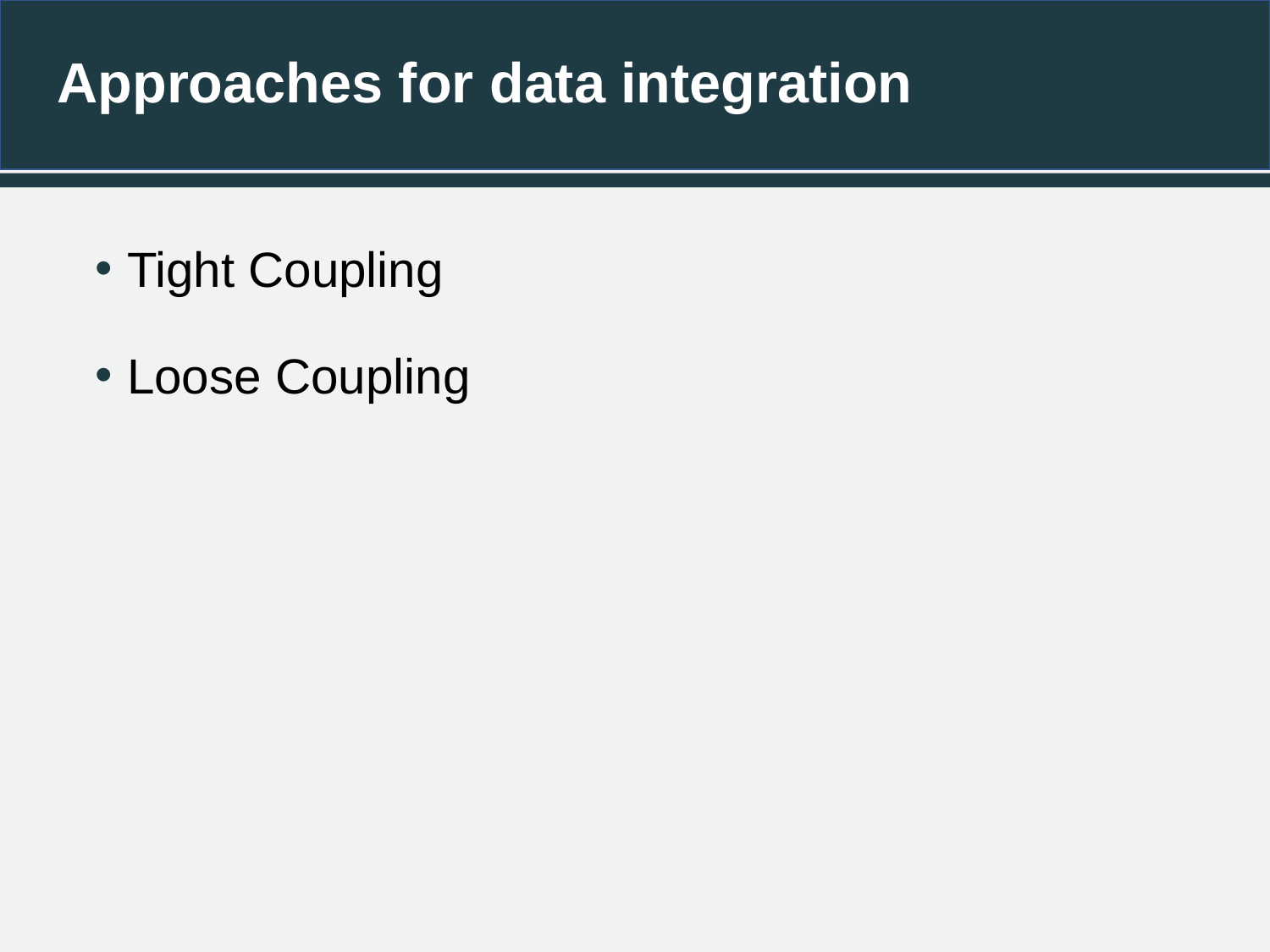

# Approaches for data integration
Tight Coupling
Loose Coupling